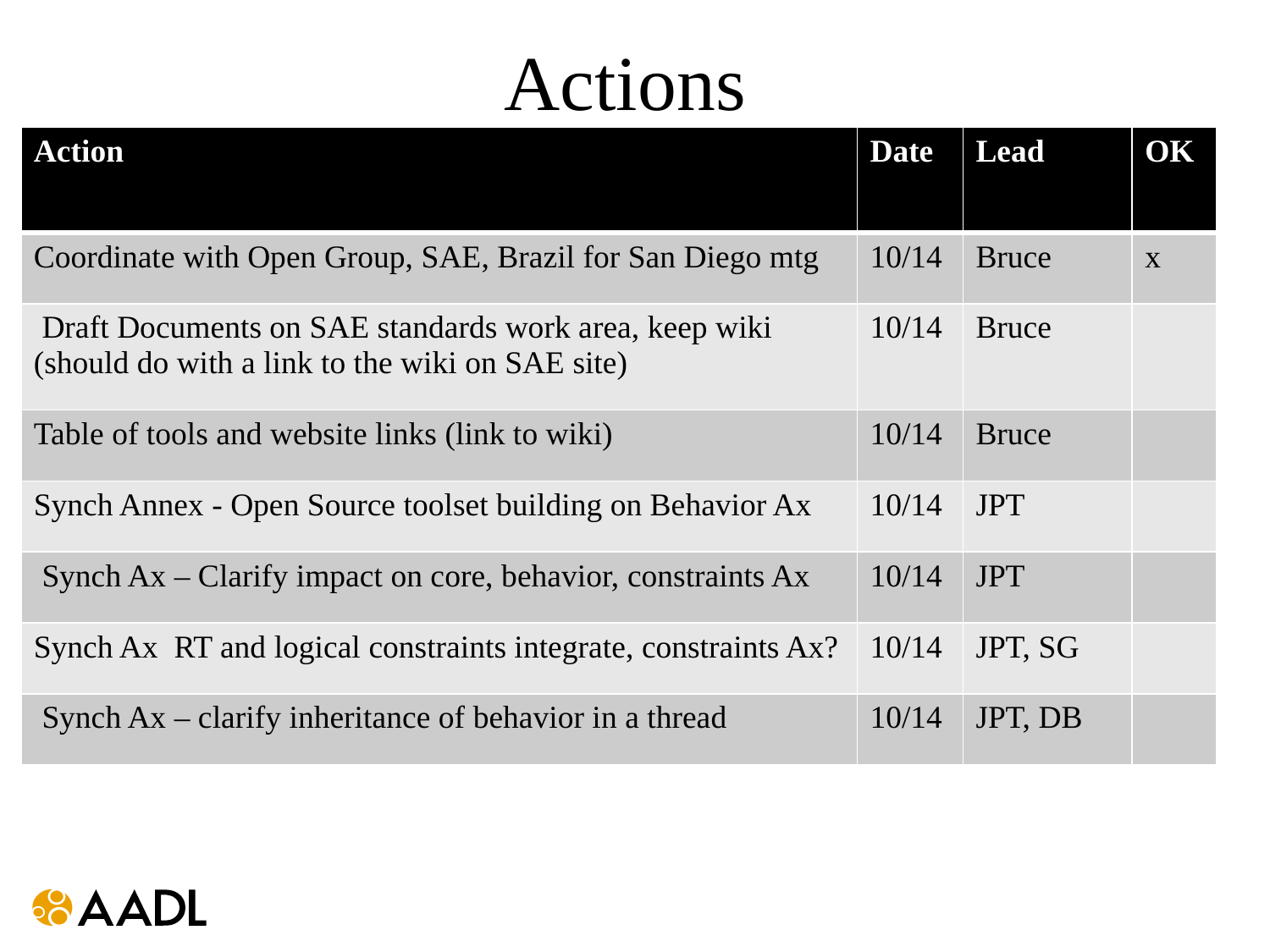

# Actions
| Action | Date | Lead | OK |
| --- | --- | --- | --- |
| Coordinate with Open Group, SAE, Brazil for San Diego mtg | 10/14 | Bruce | x |
| Draft Documents on SAE standards work area, keep wiki (should do with a link to the wiki on SAE site) | 10/14 | Bruce |  |
| Table of tools and website links (link to wiki) | 10/14 | Bruce |  |
| Synch Annex - Open Source toolset building on Behavior Ax | 10/14 | JPT |  |
| Synch Ax – Clarify impact on core, behavior, constraints Ax | 10/14 | JPT |  |
| Synch Ax RT and logical constraints integrate, constraints Ax? | 10/14 | JPT, SG |  |
| Synch Ax – clarify inheritance of behavior in a thread | 10/14 | JPT, DB |  |
Bruce contact Thierry on need to update 653 Annex
Jerome